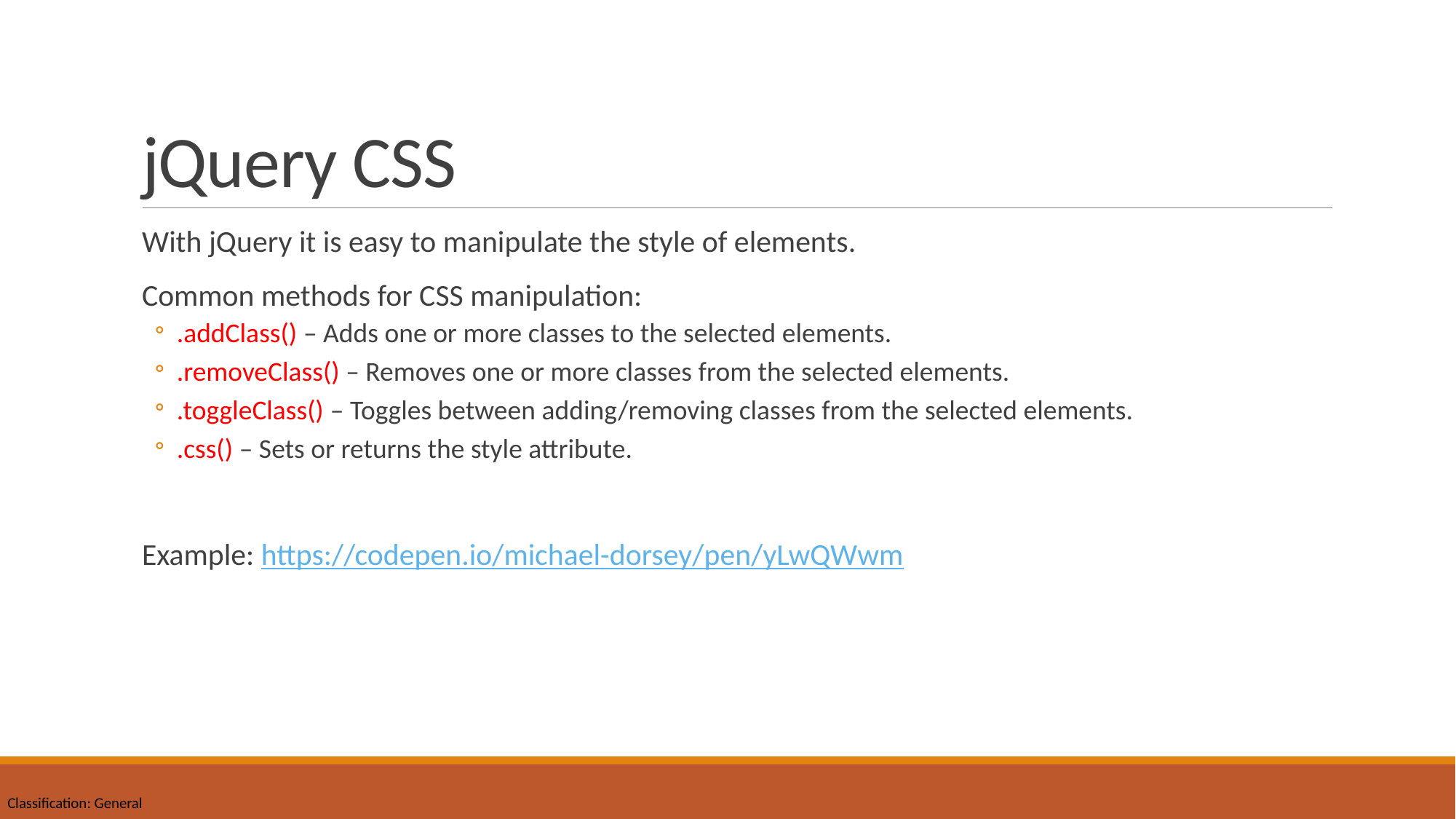

# jQuery CSS
With jQuery it is easy to manipulate the style of elements.
Common methods for CSS manipulation:
.addClass() – Adds one or more classes to the selected elements.
.removeClass() – Removes one or more classes from the selected elements.
.toggleClass() – Toggles between adding/removing classes from the selected elements.
.css() – Sets or returns the style attribute.

Example: https://codepen.io/michael-dorsey/pen/yLwQWwm